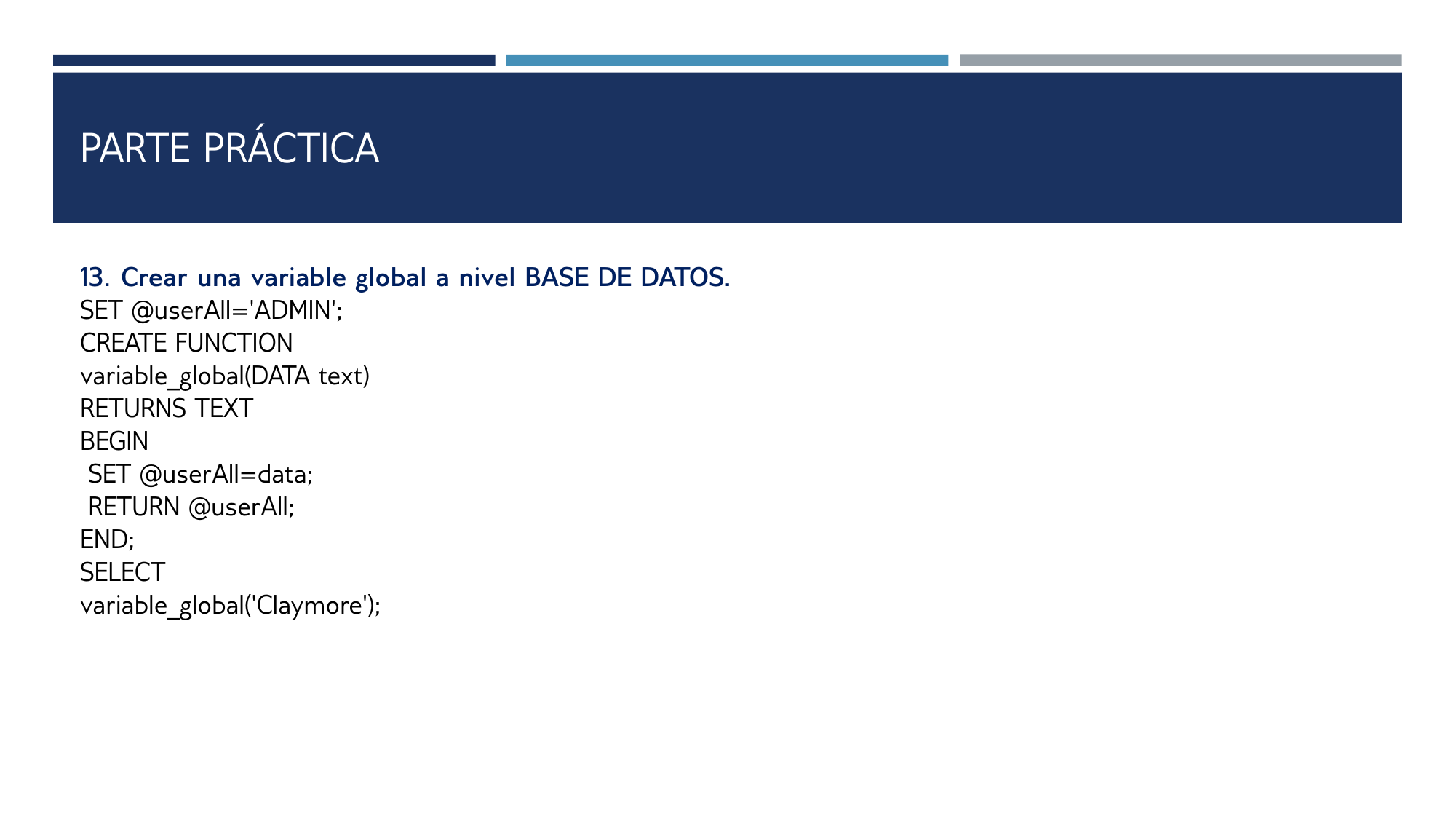

# PARTE PRÁCTICA
Crear una variable global a nivel BASE DE DATOS.
SET @userAll='ADMIN';
CREATE FUNCTION
variable_global(DATA text)
RETURNS TEXT
BEGIN
 SET @userAll=data;
 RETURN @userAll;
END;
SELECT
variable_global('Claymore');